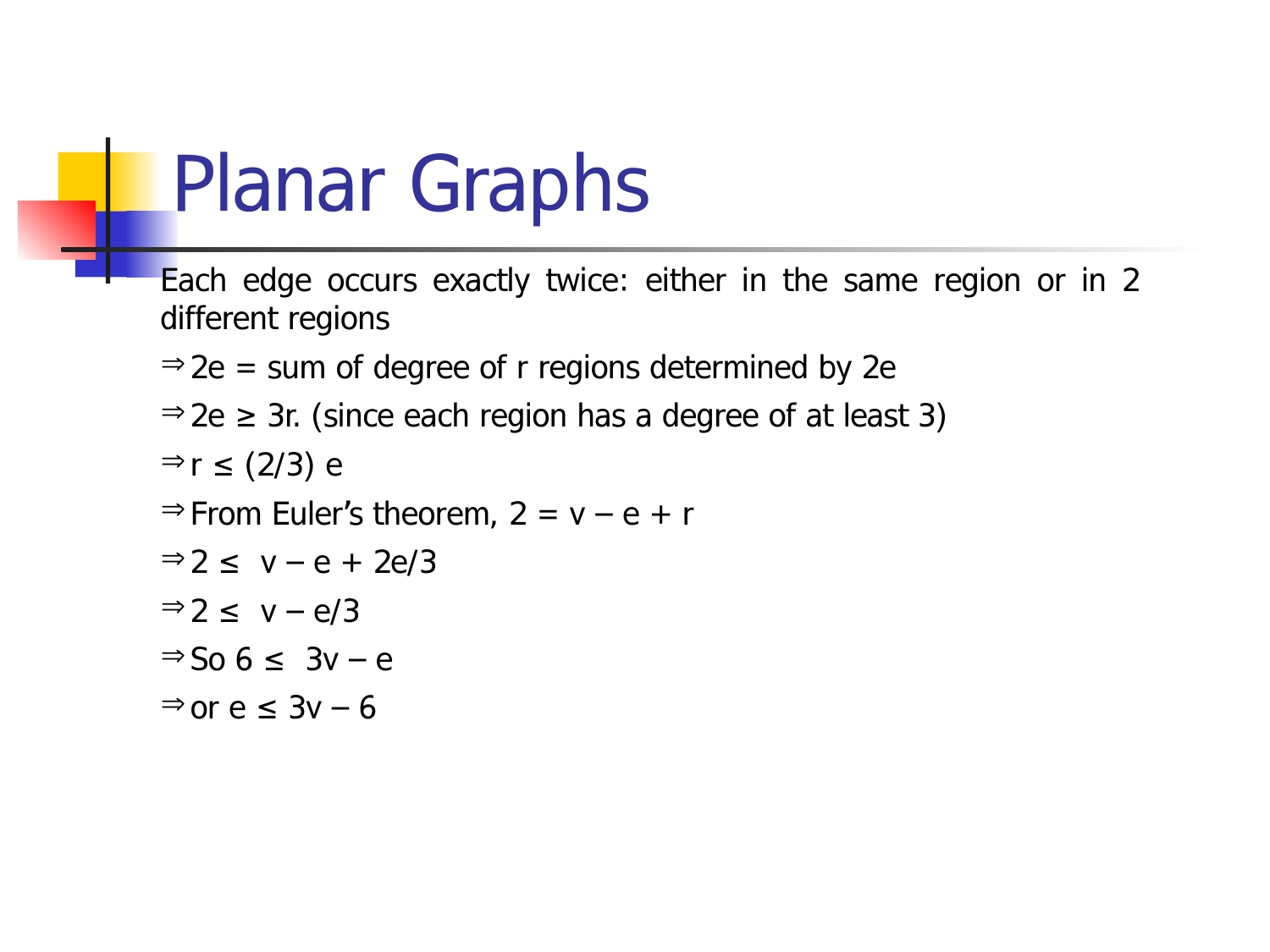

# Planar Graphs
Each edge occurs exactly twice: either in the same region or in 2 different regions
2e = sum of degree of r regions determined by 2e
2e ≥ 3r. (since each region has a degree of at least 3)
r ≤ (2/3) e
From Euler’s theorem, 2 = v – e + r
2 ≤  v – e + 2e/3
2 ≤  v – e/3
So 6 ≤  3v – e
or e ≤ 3v – 6